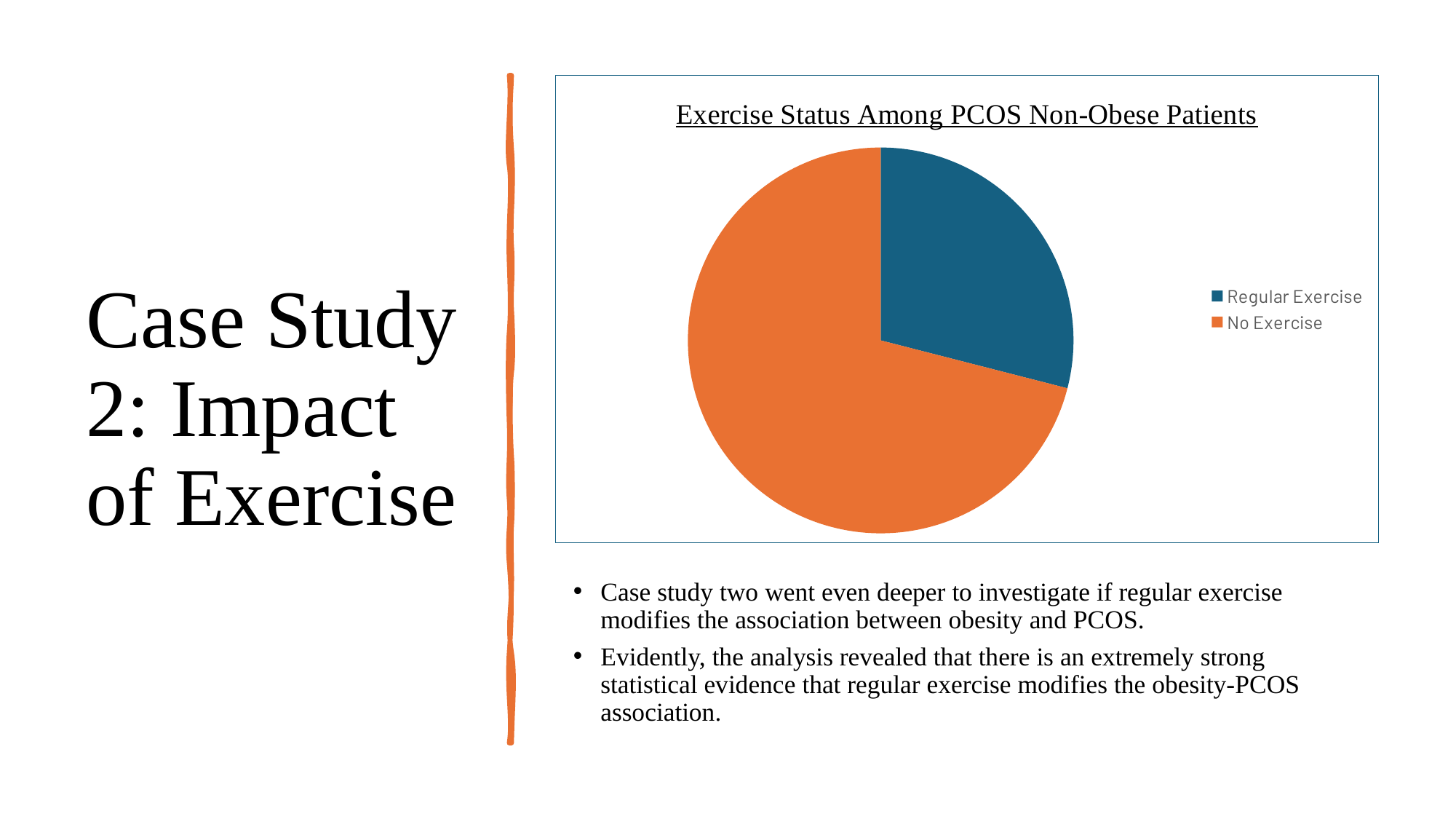

### Chart: Exercise Status Among PCOS Non-Obese Patients

| Category | Series 1 |
|---|---|
| Regular Exercise | 49.0 |
| No Exercise | 120.0 |
# Case Study 2: Impact of Exercise
Case study two went even deeper to investigate if regular exercise modifies the association between obesity and PCOS.
Evidently, the analysis revealed that there is an extremely strong statistical evidence that regular exercise modifies the obesity-PCOS association.